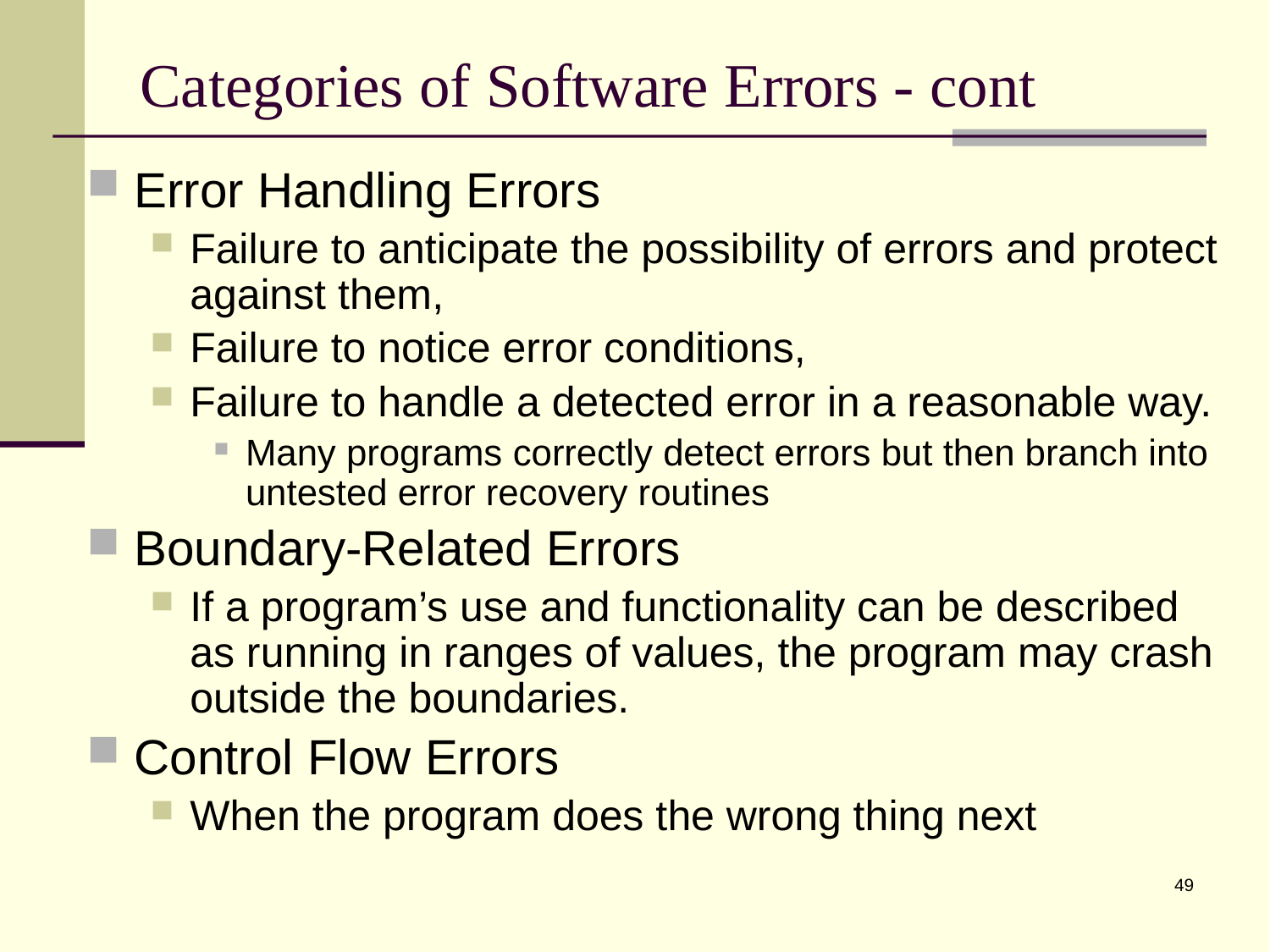

# Categories of Software Errors - cont
Error Handling Errors
Failure to anticipate the possibility of errors and protect against them,
Failure to notice error conditions,
Failure to handle a detected error in a reasonable way.
Many programs correctly detect errors but then branch into untested error recovery routines
Boundary-Related Errors
If a program’s use and functionality can be described as running in ranges of values, the program may crash outside the boundaries.
Control Flow Errors
When the program does the wrong thing next
49